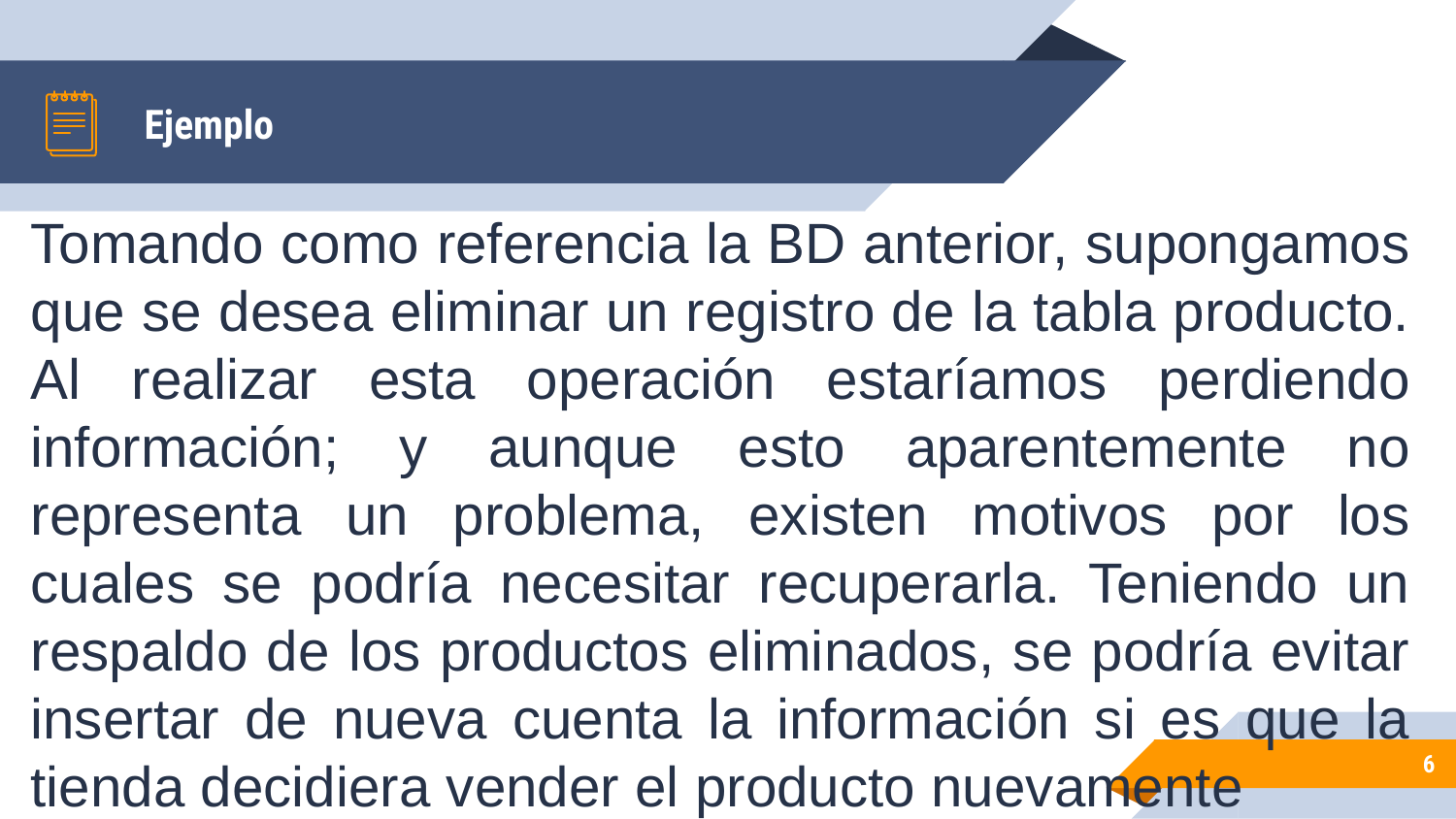

# Ejemplo

Tomando como referencia la BD anterior, supongamos que se desea eliminar un registro de la tabla producto. Al realizar esta operación estaríamos perdiendo información; y aunque esto aparentemente no representa un problema, existen motivos por los cuales se podría necesitar recuperarla. Teniendo un respaldo de los productos eliminados, se podría evitar insertar de nueva cuenta la información si es que la tienda decidiera vender el producto nuevamente
6